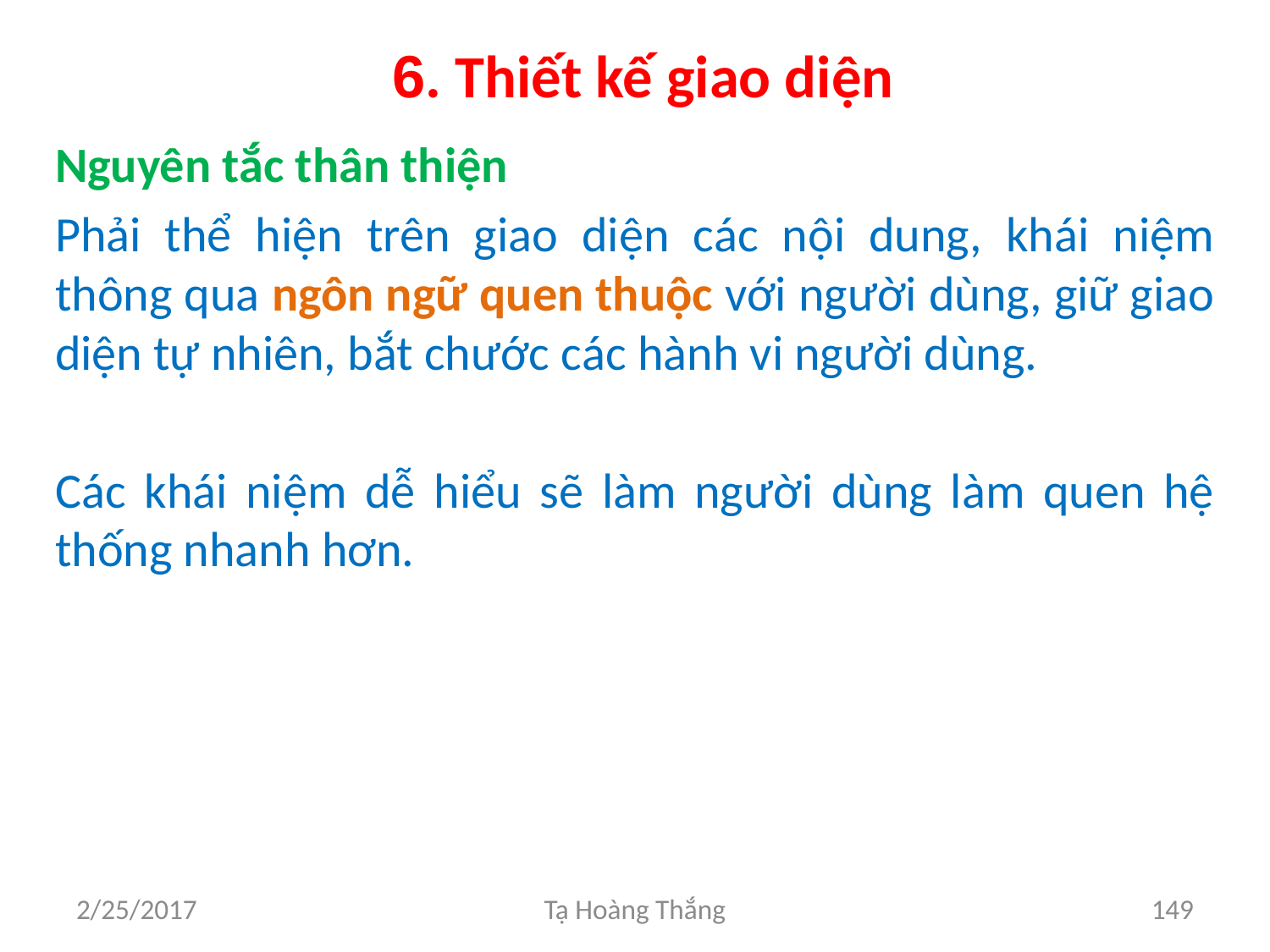

# 6. Thiết kế giao diện
Nguyên tắc thân thiện
Phải thể hiện trên giao diện các nội dung, khái niệm thông qua ngôn ngữ quen thuộc với người dùng, giữ giao diện tự nhiên, bắt chước các hành vi người dùng.

Các khái niệm dễ hiểu sẽ làm người dùng làm quen hệ thống nhanh hơn.

2/25/2017
Tạ Hoàng Thắng
149